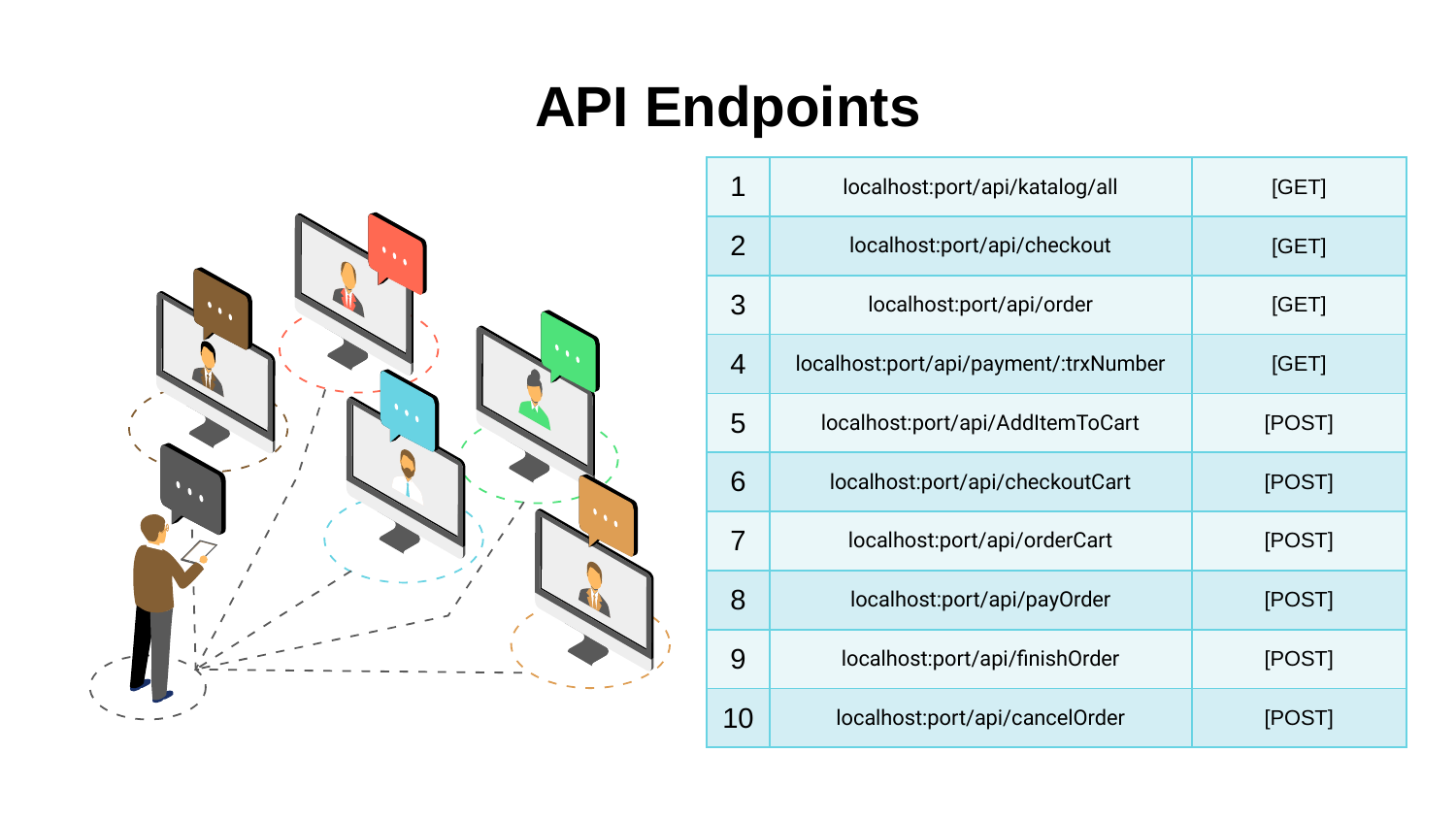

# API Endpoints
| 1 | localhost:port/api/katalog/all | [GET] |
| --- | --- | --- |
| 2 | localhost:port/api/checkout | [GET] |
| 3 | localhost:port/api/order | [GET] |
| 4 | localhost:port/api/payment/:trxNumber | [GET] |
| 5 | localhost:port/api/AddItemToCart | [POST] |
| 6 | localhost:port/api/checkoutCart | [POST] |
| 7 | localhost:port/api/orderCart | [POST] |
| 8 | localhost:port/api/payOrder | [POST] |
| 9 | localhost:port/api/finishOrder | [POST] |
| 10 | localhost:port/api/cancelOrder | [POST] |